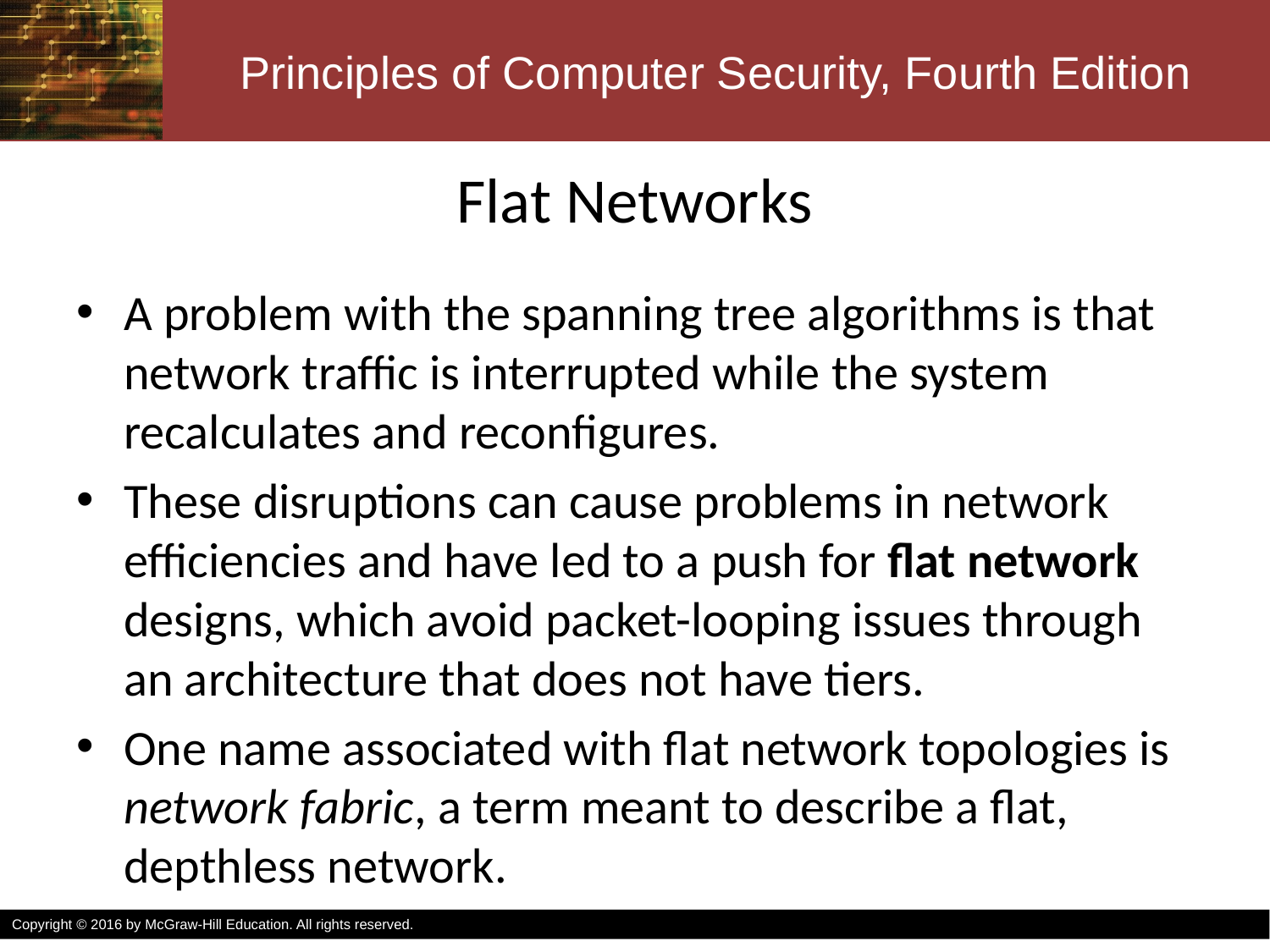

# Flat Networks
A problem with the spanning tree algorithms is that network traffic is interrupted while the system recalculates and reconfigures.
These disruptions can cause problems in network efficiencies and have led to a push for flat network designs, which avoid packet-looping issues through an architecture that does not have tiers.
One name associated with flat network topologies is network fabric, a term meant to describe a flat, depthless network.